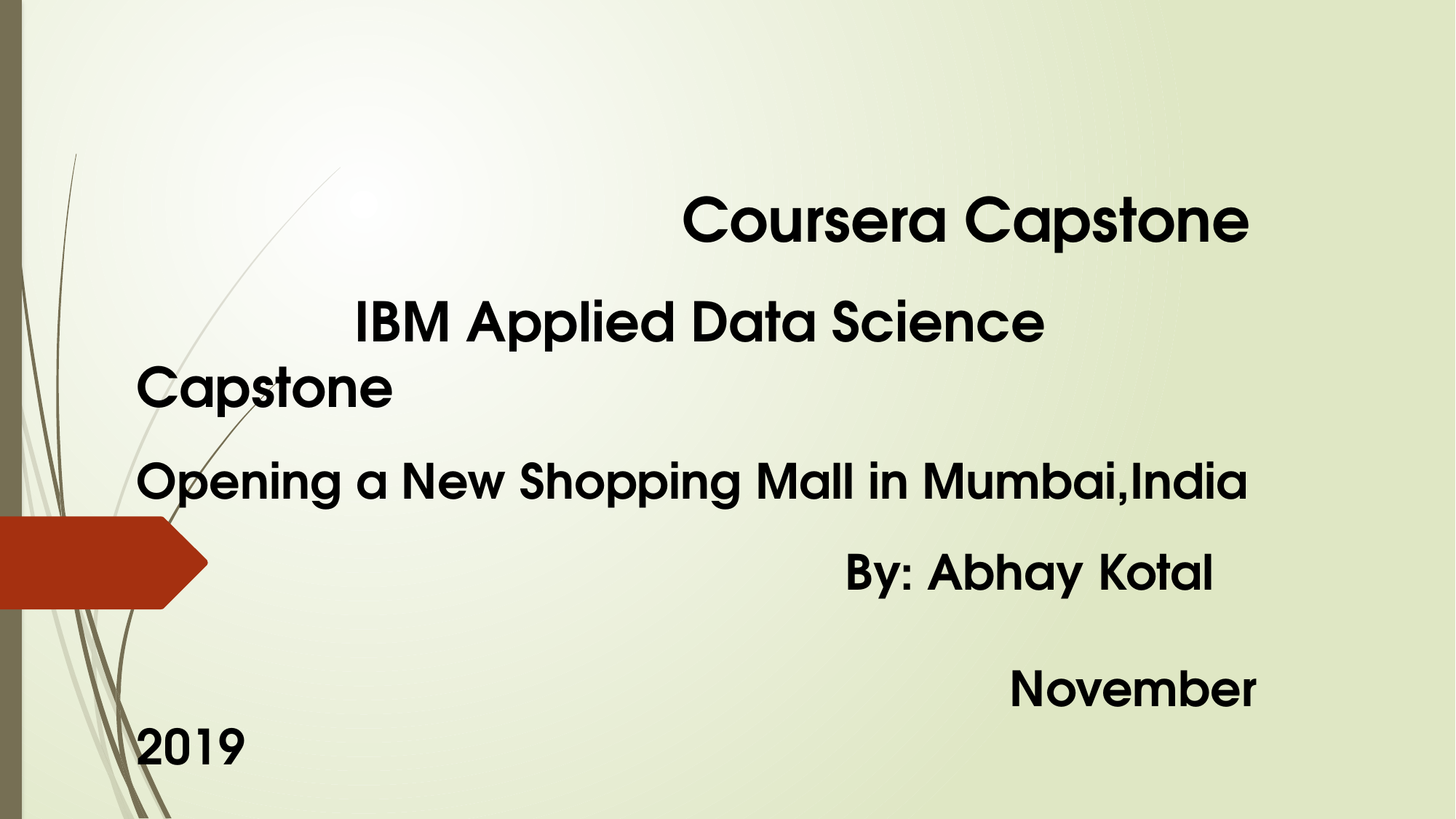

Coursera Capstone

		IBM Applied Data Science Capstone

Opening a New Shopping Mall in Mumbai,India

						       By: Abhay Kotal

								November 2019